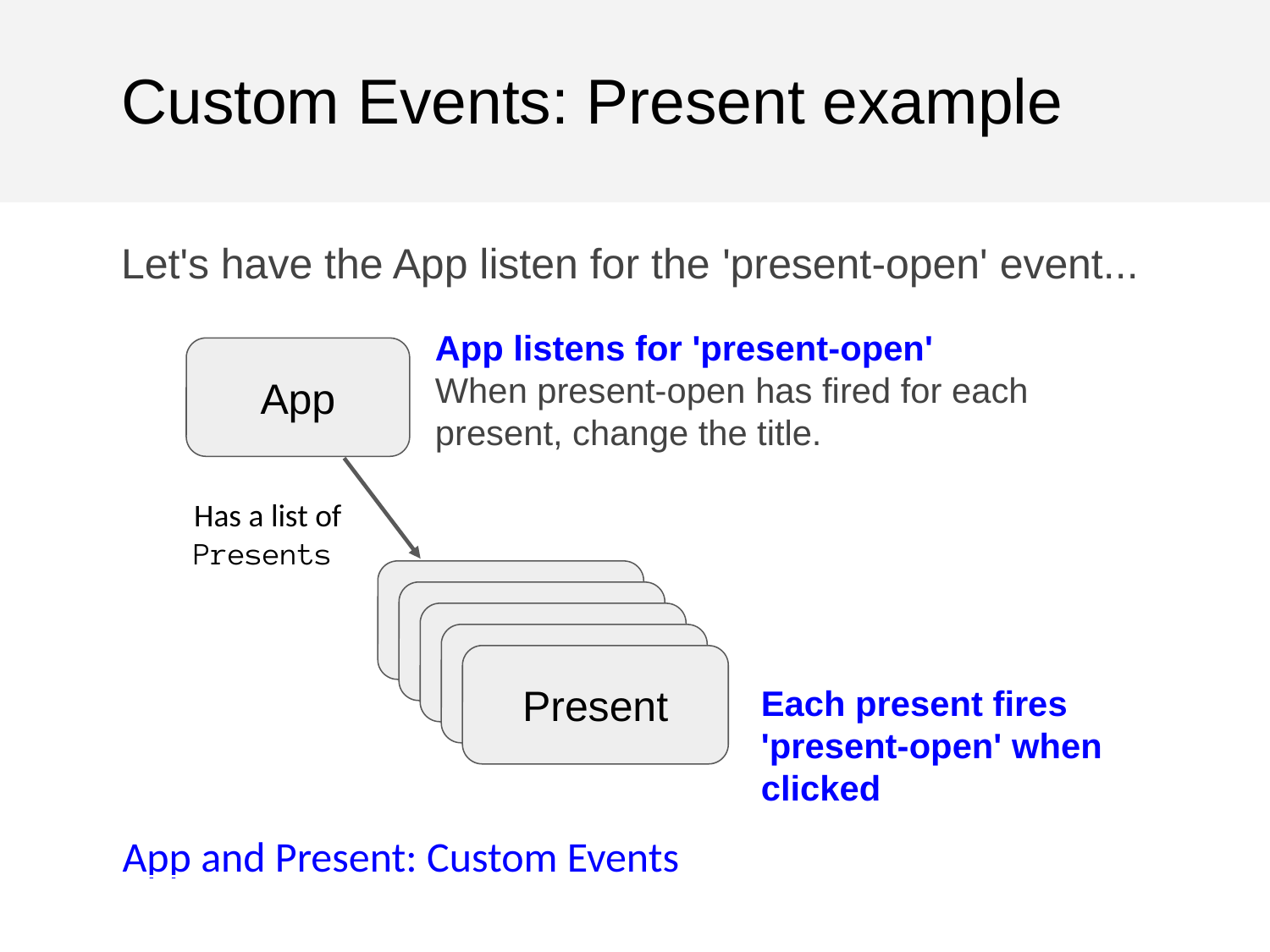

Custom Events: Present example
Let's have the App listen for the 'present-open' event...
App listens for 'present-open'
When present-open has fired for each present, change the title.
App

Has a list of Presents
Present
Present
Present
Present
Present
Each present fires 'present-open' when clicked
App and Present: Custom Events